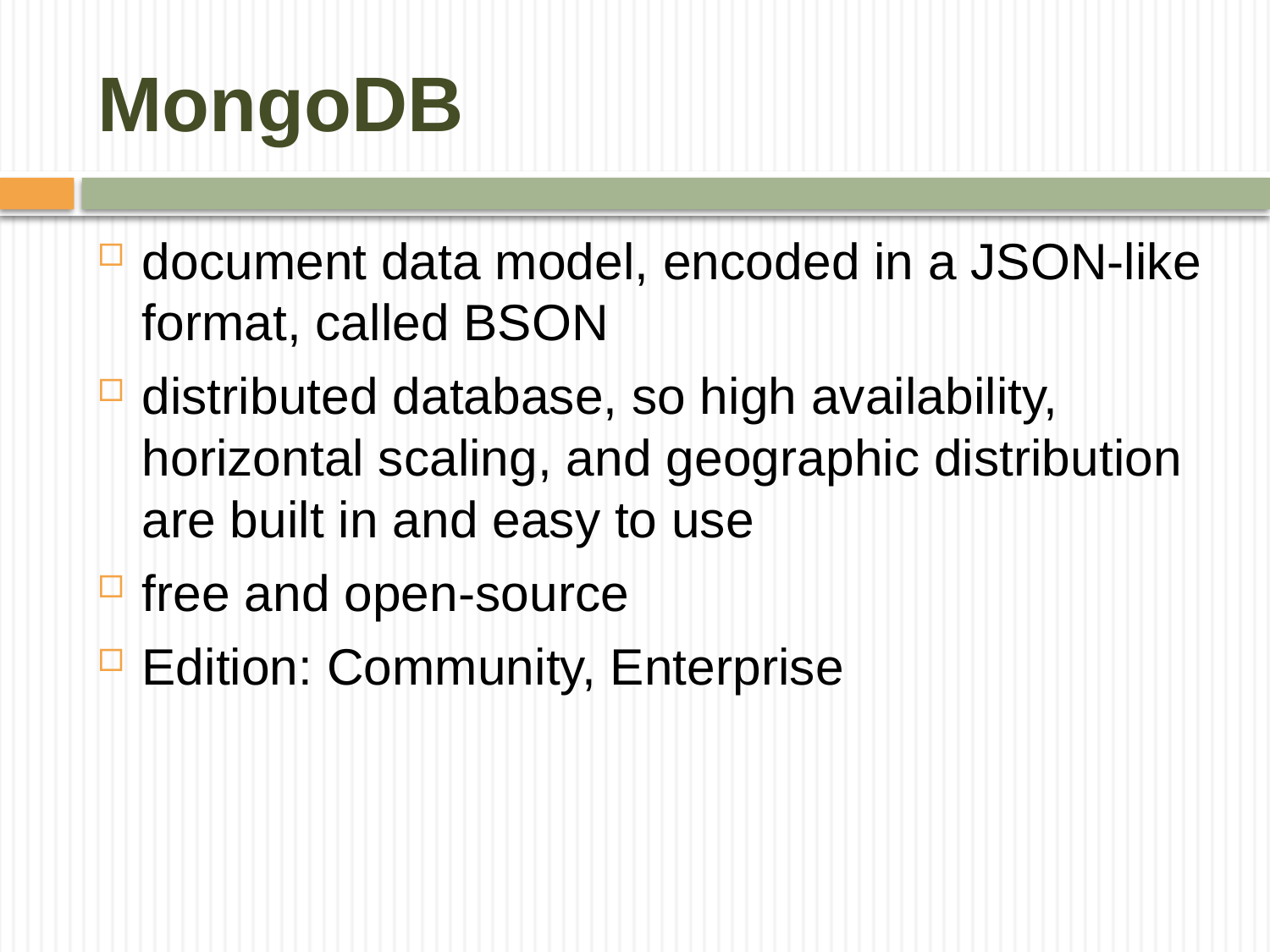

# MongoDB
document data model, encoded in a JSON-like format, called BSON
distributed database, so high availability, horizontal scaling, and geographic distribution are built in and easy to use
free and open-source
Edition: Community, Enterprise